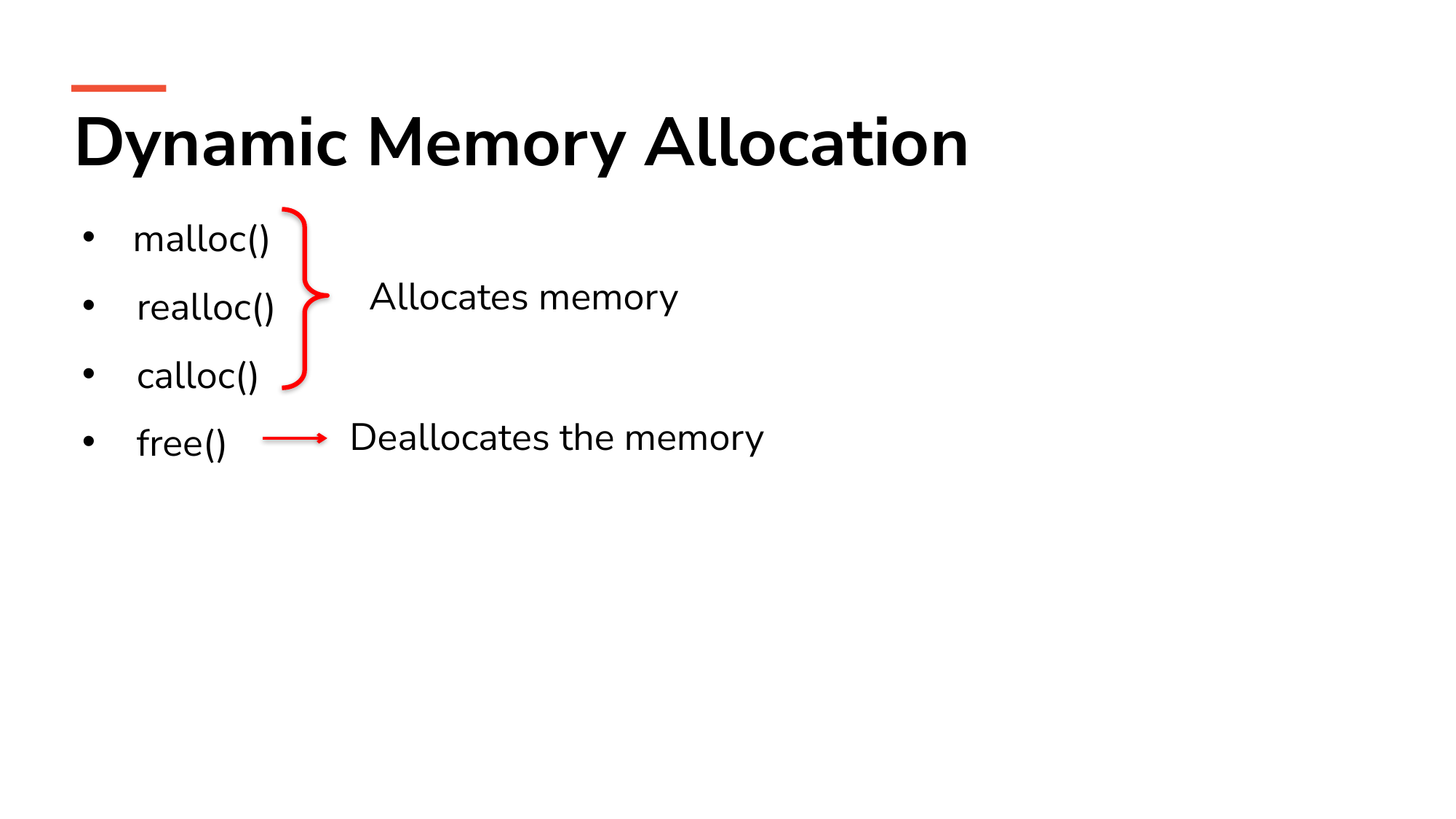

Dynamic Memory Allocation
 malloc()
realloc()
calloc()
free()

Allocates memory
Deallocates the memory